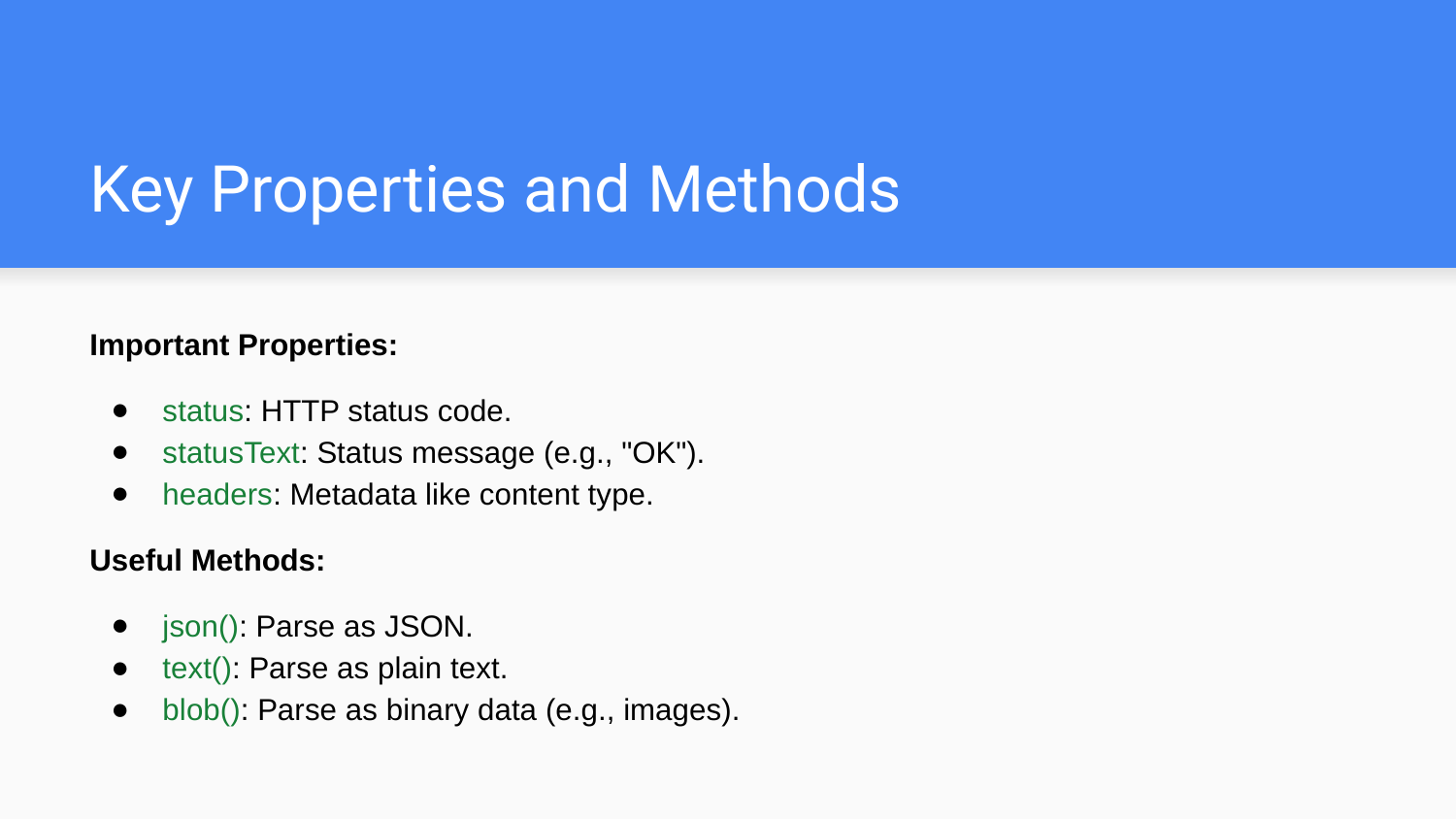

# Key Properties and Methods
Important Properties:
status: HTTP status code.
statusText: Status message (e.g., "OK").
headers: Metadata like content type.
Useful Methods:
json(): Parse as JSON.
text(): Parse as plain text.
blob(): Parse as binary data (e.g., images).